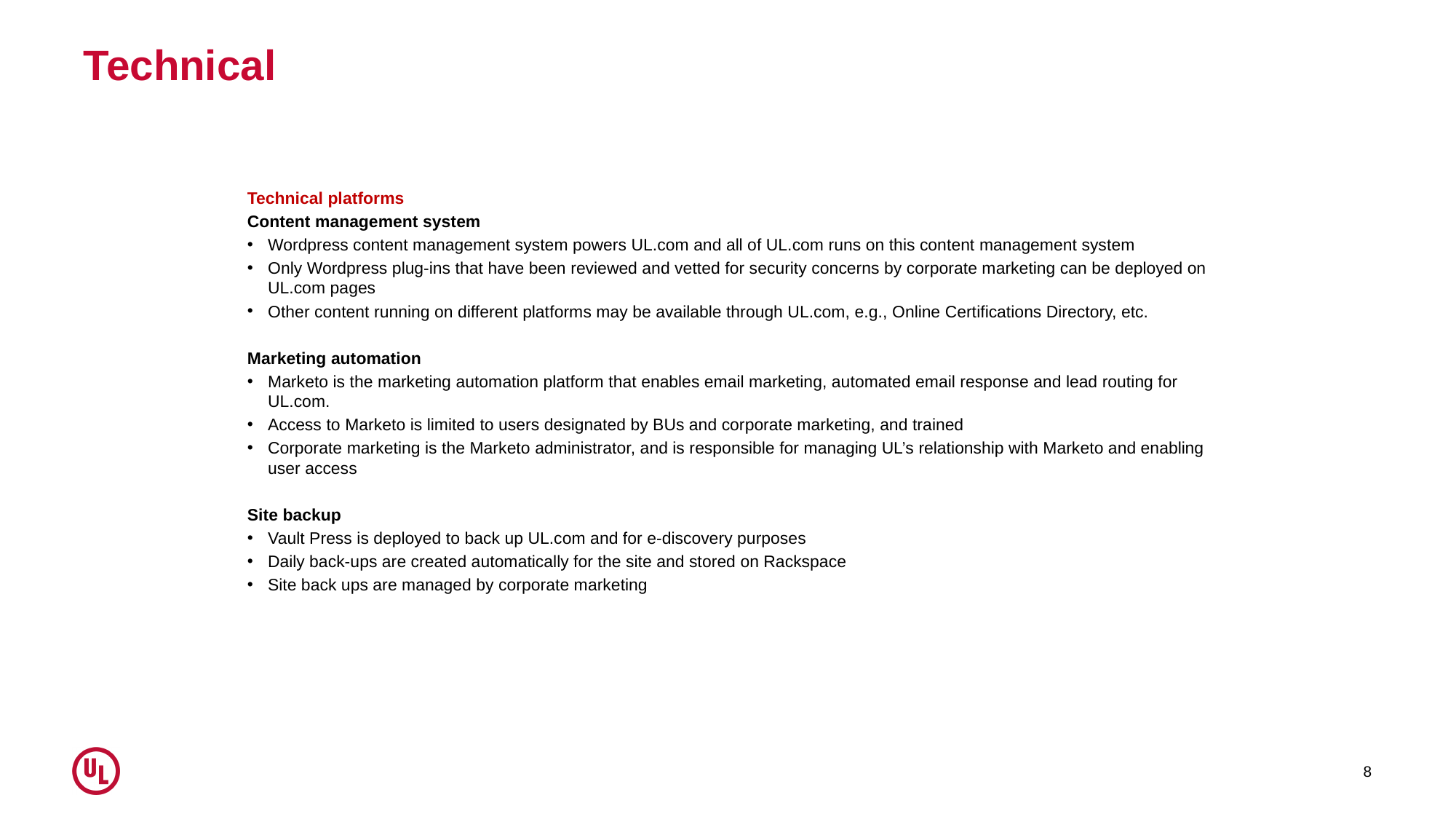

# Technical
Technical platforms
Content management system
Wordpress content management system powers UL.com and all of UL.com runs on this content management system
Only Wordpress plug-ins that have been reviewed and vetted for security concerns by corporate marketing can be deployed on UL.com pages
Other content running on different platforms may be available through UL.com, e.g., Online Certifications Directory, etc.

Marketing automation
Marketo is the marketing automation platform that enables email marketing, automated email response and lead routing for UL.com.
Access to Marketo is limited to users designated by BUs and corporate marketing, and trained
Corporate marketing is the Marketo administrator, and is responsible for managing UL’s relationship with Marketo and enabling user access

Site backup
Vault Press is deployed to back up UL.com and for e-discovery purposes
Daily back-ups are created automatically for the site and stored on Rackspace
Site back ups are managed by corporate marketing

8